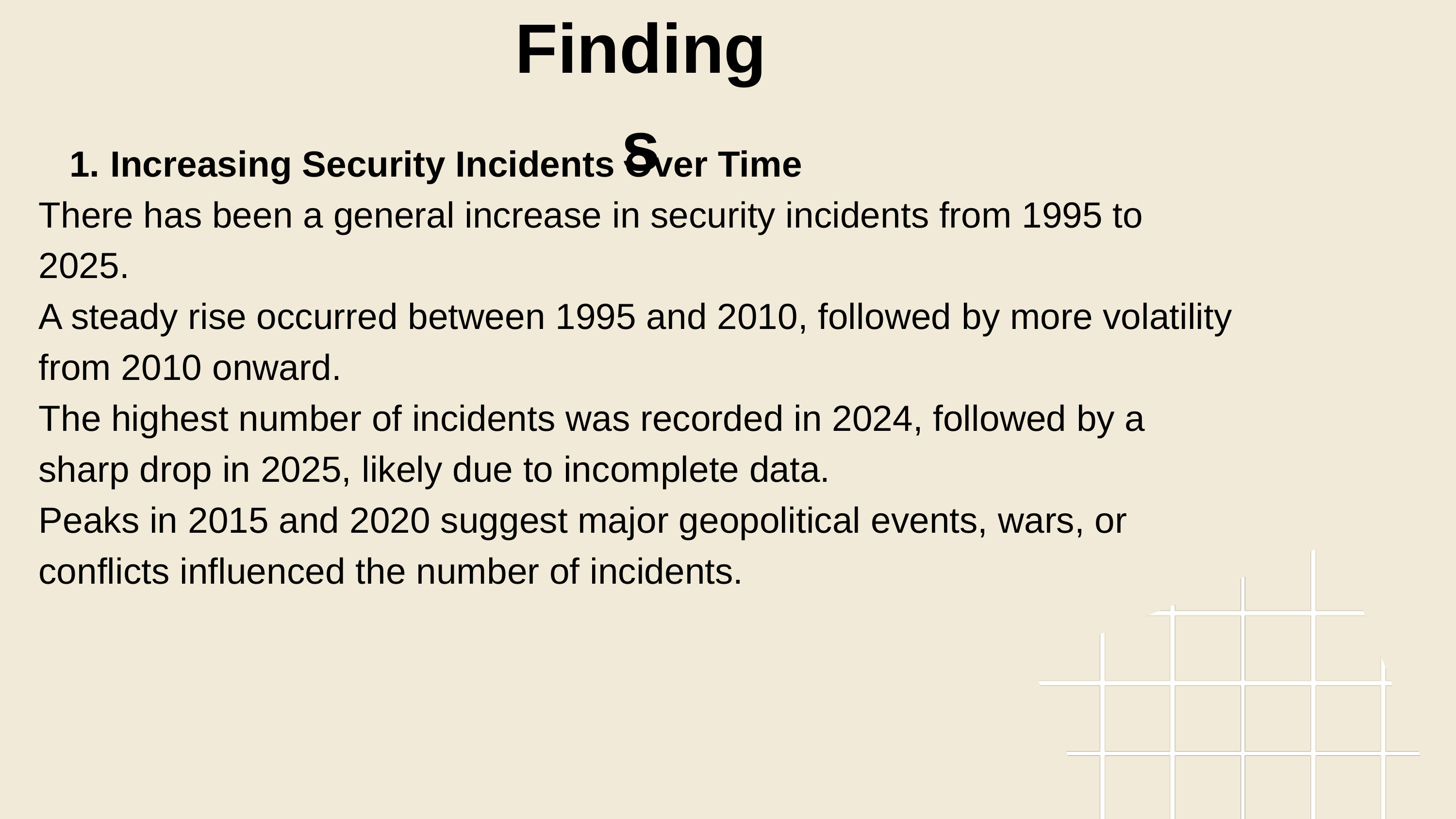

Findings
 Increasing Security Incidents Over Time
There has been a general increase in security incidents from 1995 to 2025.
A steady rise occurred between 1995 and 2010, followed by more volatility from 2010 onward.
The highest number of incidents was recorded in 2024, followed by a sharp drop in 2025, likely due to incomplete data.
Peaks in 2015 and 2020 suggest major geopolitical events, wars, or conflicts influenced the number of incidents.